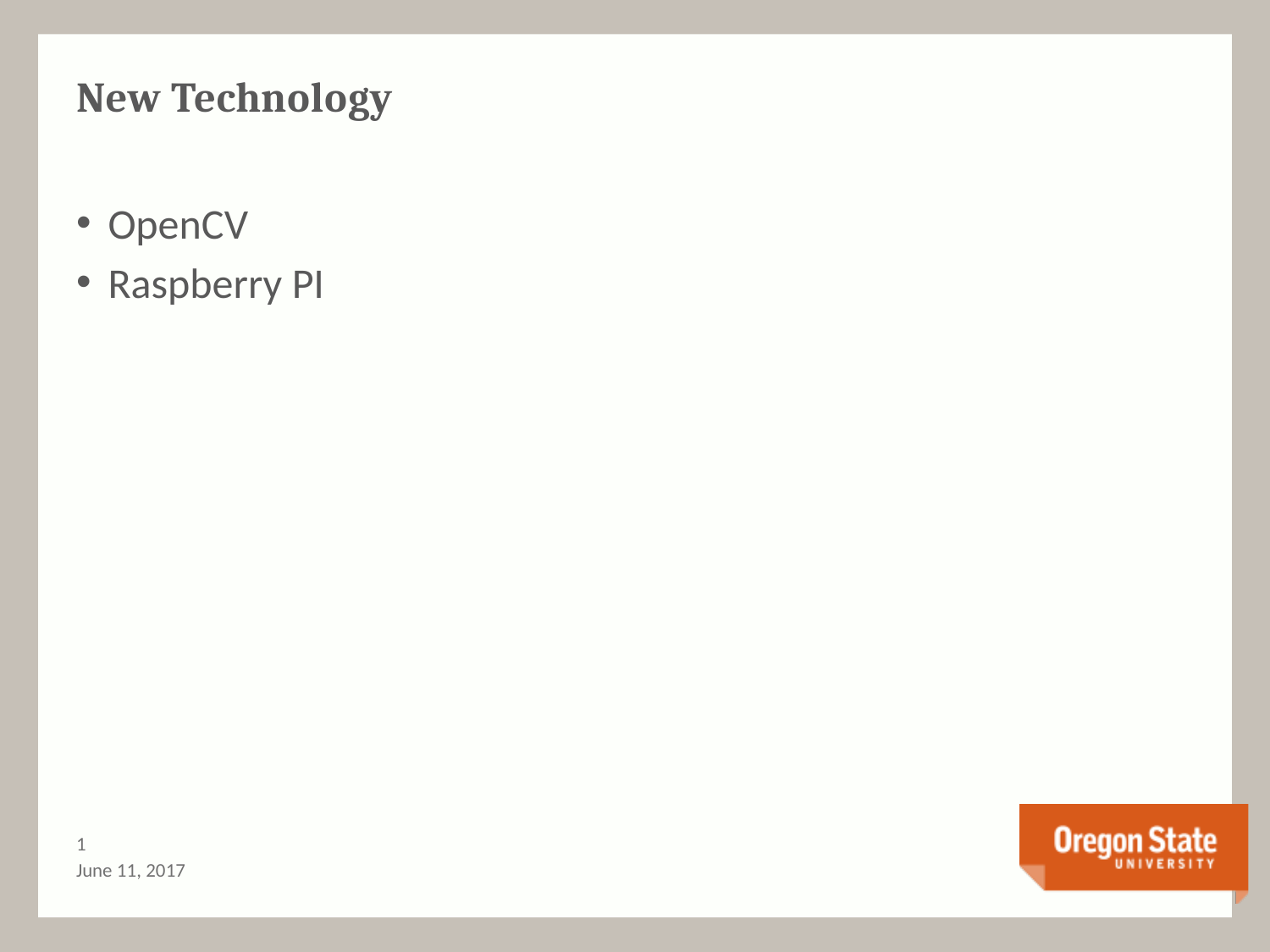

# New Technology
OpenCV
Raspberry PI
1
June 11, 2017